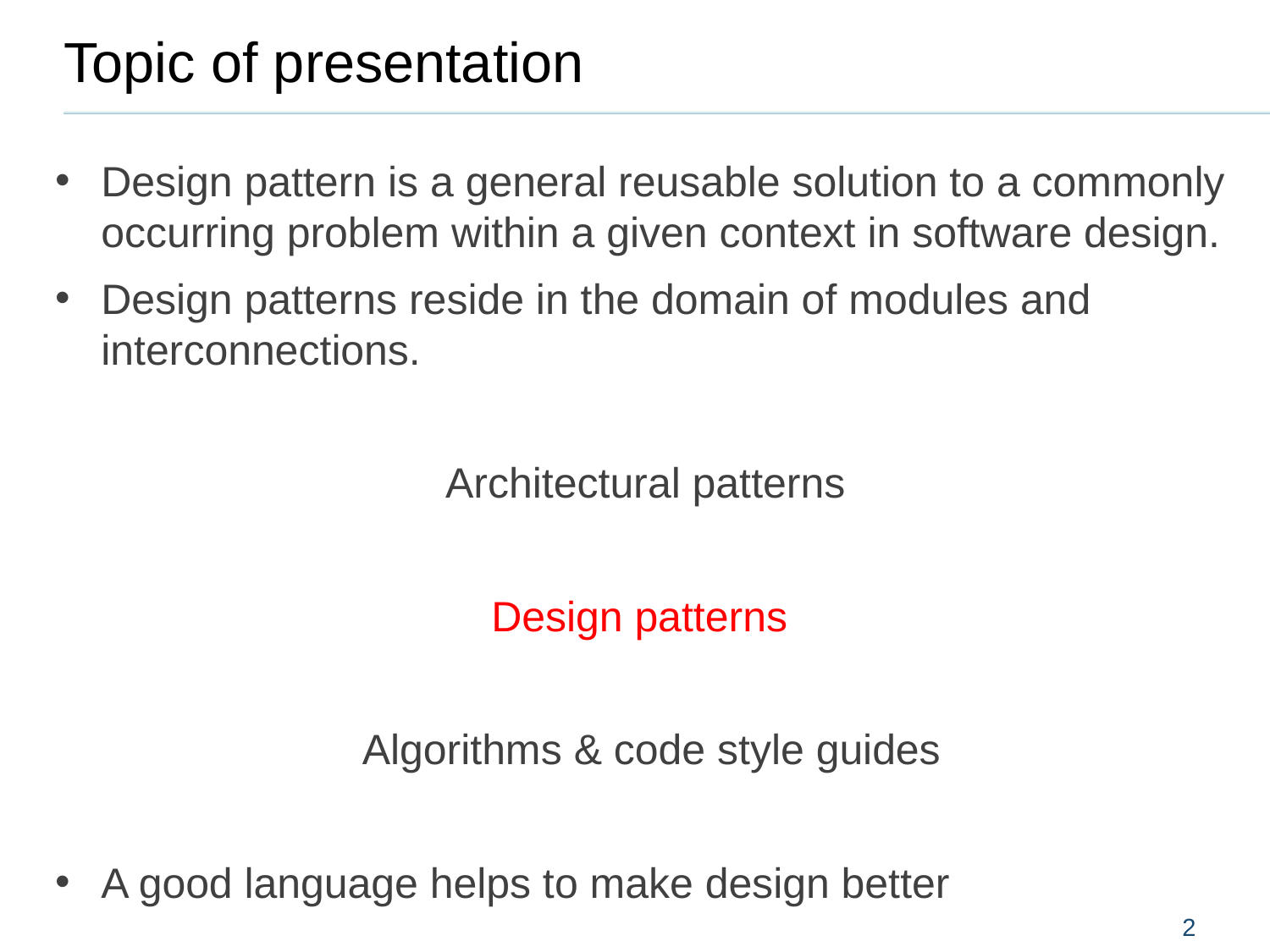

# Topic of presentation
Design pattern is a general reusable solution to a commonly occurring problem within a given context in software design.
Design patterns reside in the domain of modules and interconnections.

Architectural patterns

Design patterns

 Algorithms & code style guides

A good language helps to make design better
2